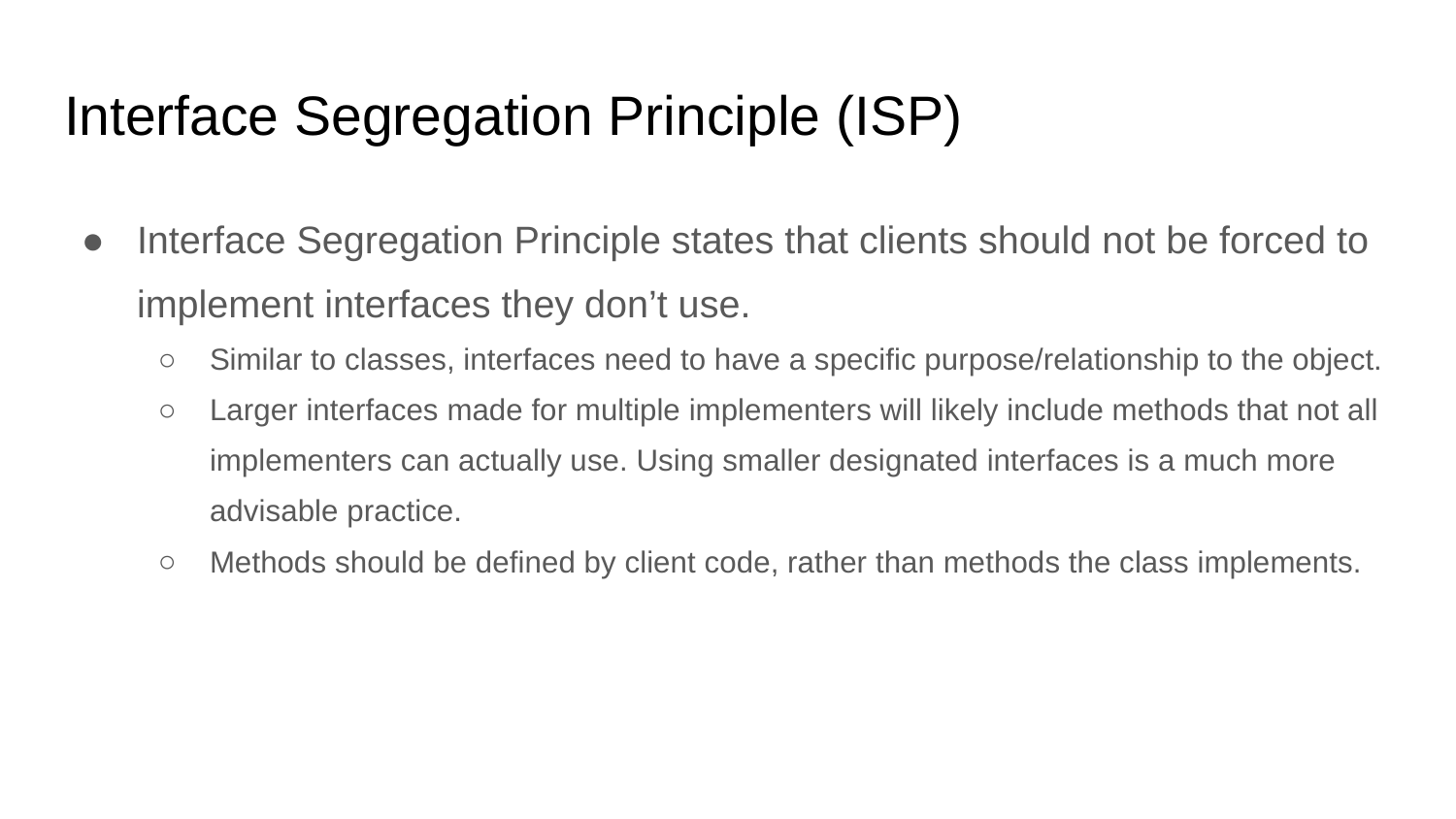

# Interface Segregation Principle (ISP)
Interface Segregation Principle states that clients should not be forced to implement interfaces they don’t use.
Similar to classes, interfaces need to have a specific purpose/relationship to the object.
Larger interfaces made for multiple implementers will likely include methods that not all implementers can actually use. Using smaller designated interfaces is a much more advisable practice.
Methods should be defined by client code, rather than methods the class implements.